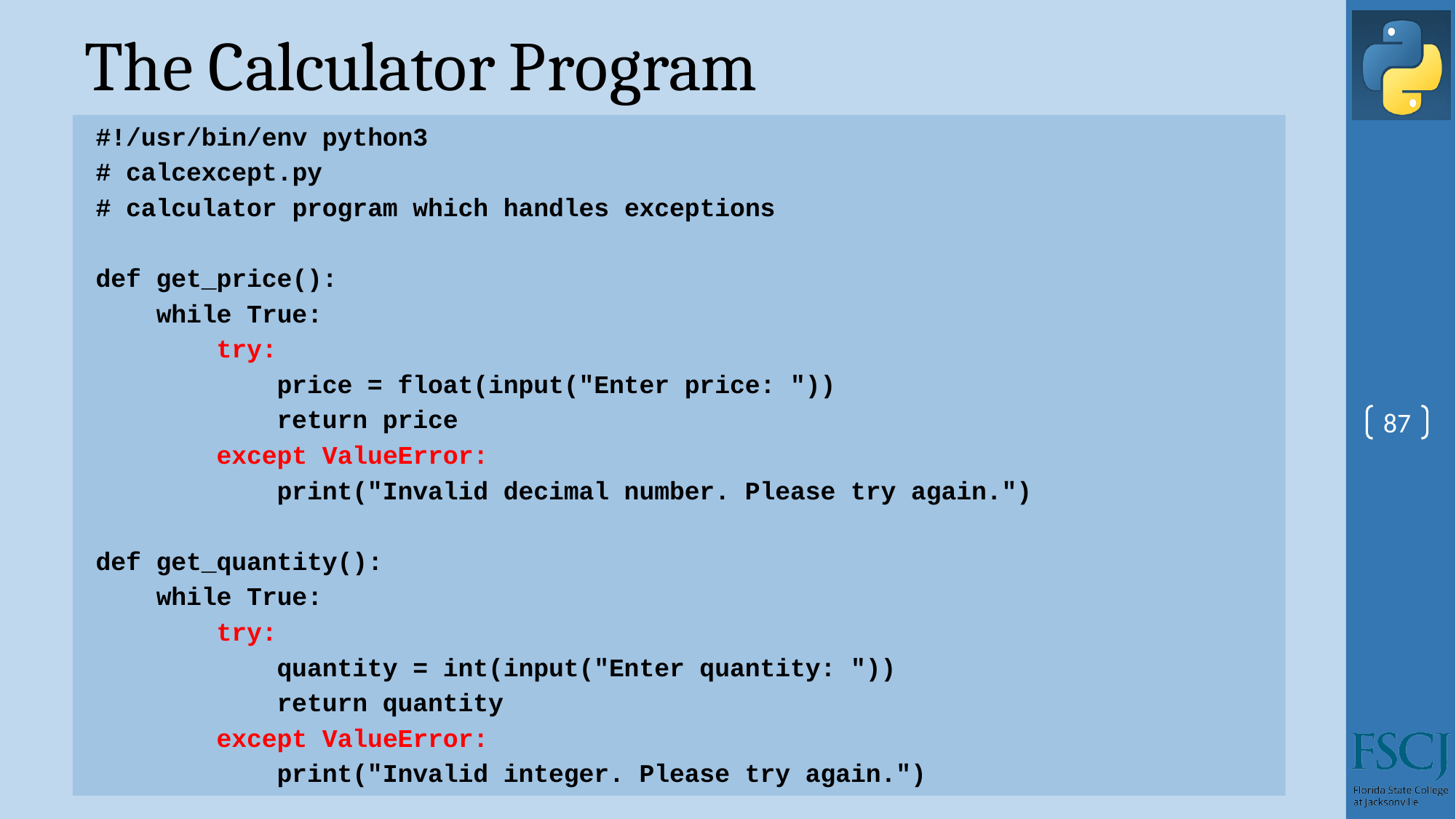

# The Calculator Program
#!/usr/bin/env python3
# calcexcept.py
# calculator program which handles exceptions

def get_price():
    while True:
        try:
            price = float(input("Enter price: "))
            return price
        except ValueError:
            print("Invalid decimal number. Please try again.")

def get_quantity():
    while True:
        try:
            quantity = int(input("Enter quantity: "))
            return quantity
        except ValueError:
            print("Invalid integer. Please try again.")
87